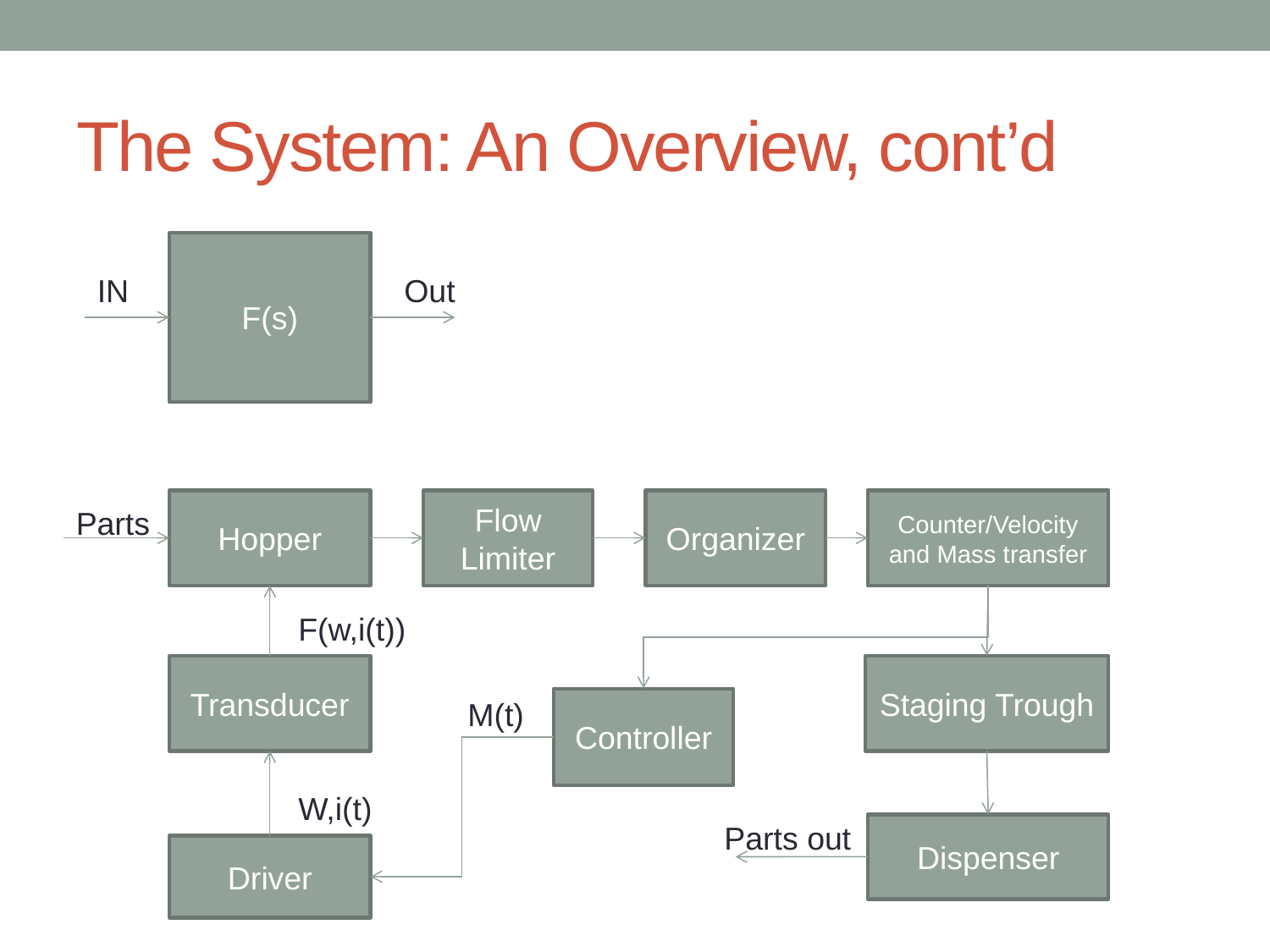

# The System: An Overview, cont’d
F(s)
IN
Out
Hopper
Flow Limiter
Organizer
Counter/Velocity and Mass transfer
Parts
F(w,i(t))
Transducer
Staging Trough
M(t)
Controller
W,i(t)
Parts out

Dispenser
Driver